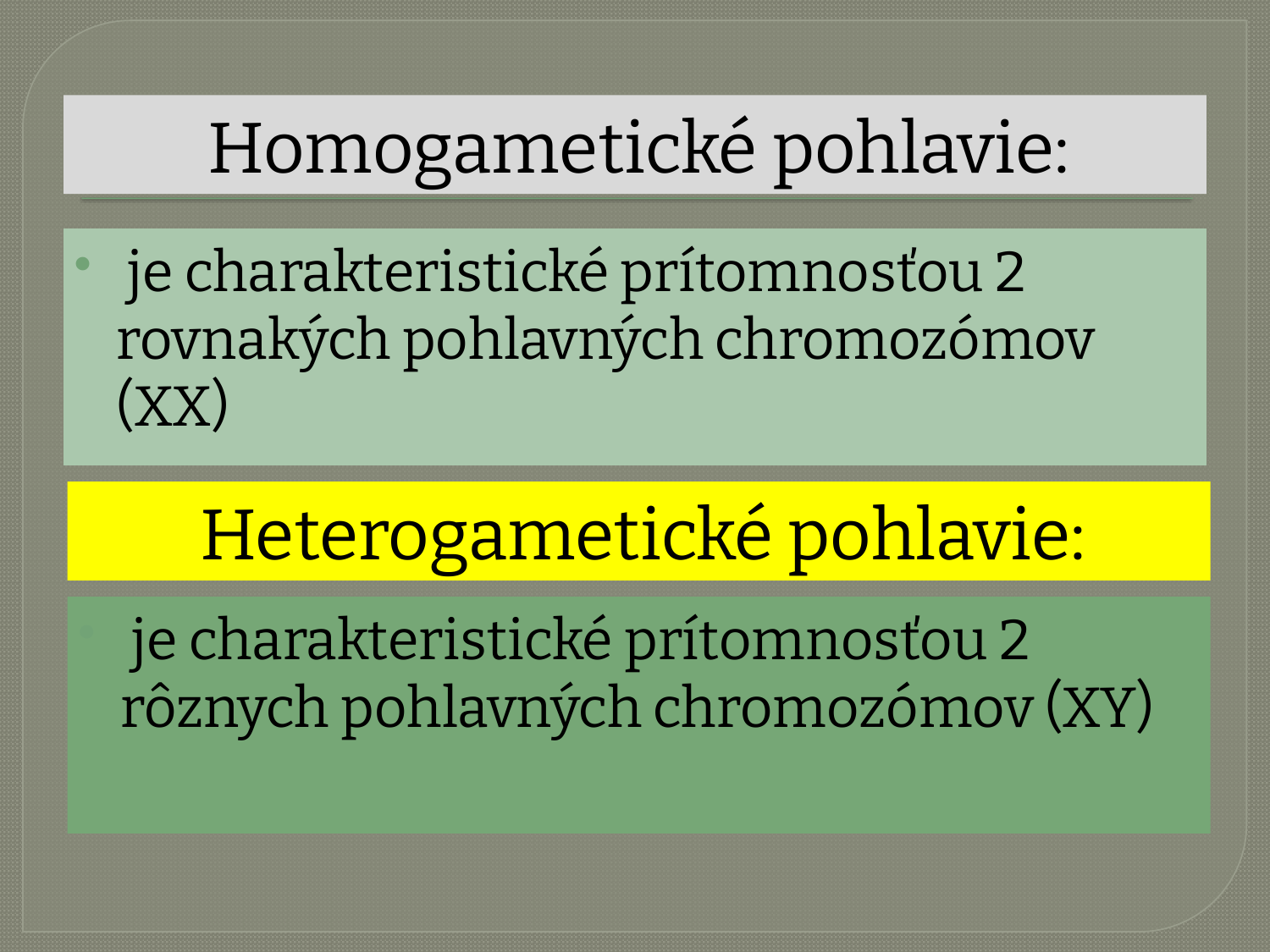

# Homogametické pohlavie:
 je charakteristické prítomnosťou 2 rovnakých pohlavných chromozómov (XX)
Heterogametické pohlavie:
 je charakteristické prítomnosťou 2 rôznych pohlavných chromozómov (XY)